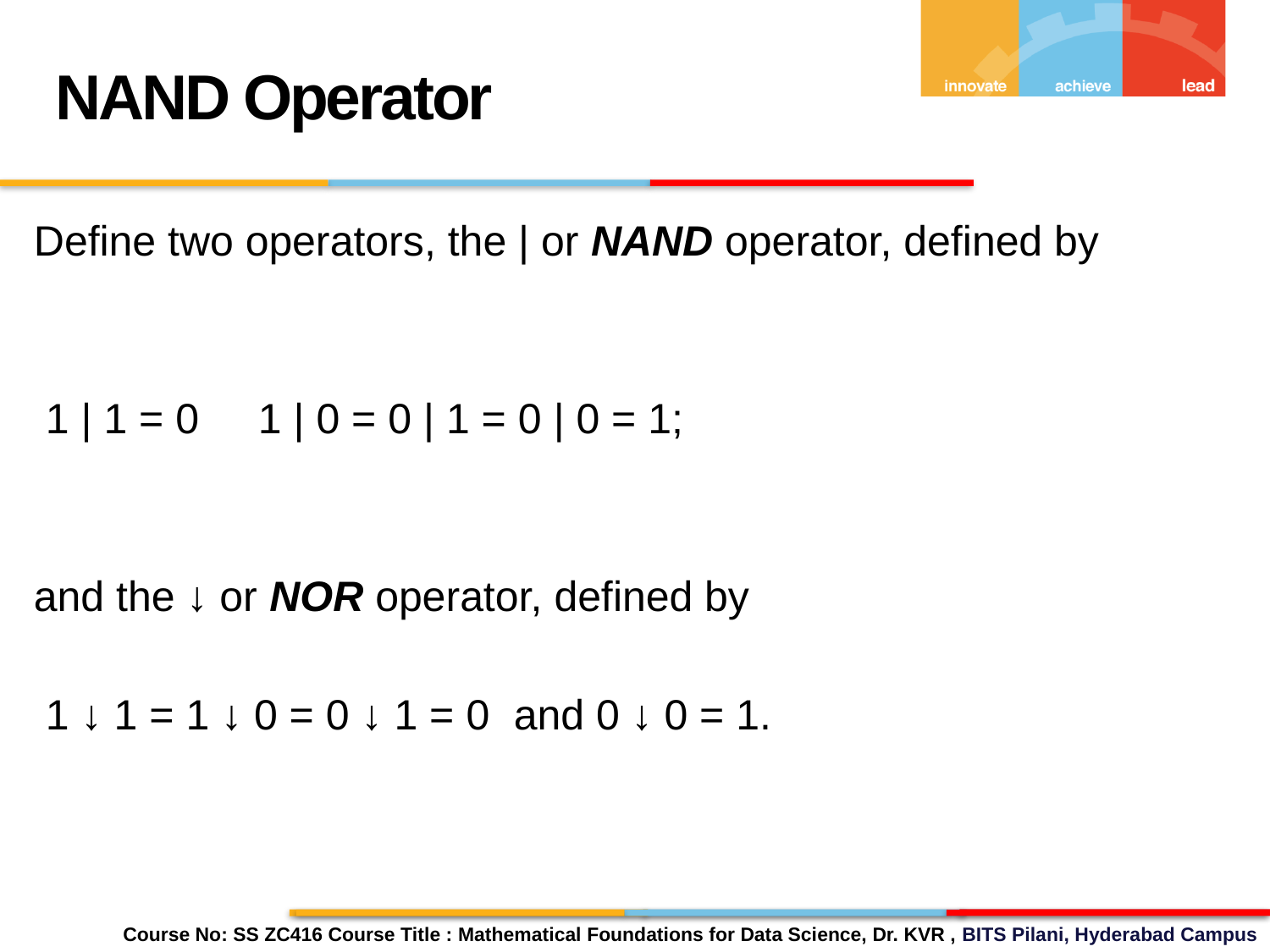

NAND Operator
Define two operators, the | or NAND operator, defined by

 1 | 1 = 0     1 | 0 = 0 | 1 = 0 | 0 = 1;

and the ↓ or NOR operator, defined by

 1 ↓ 1 = 1 ↓ 0 = 0 ↓ 1 = 0  and 0 ↓ 0 = 1.